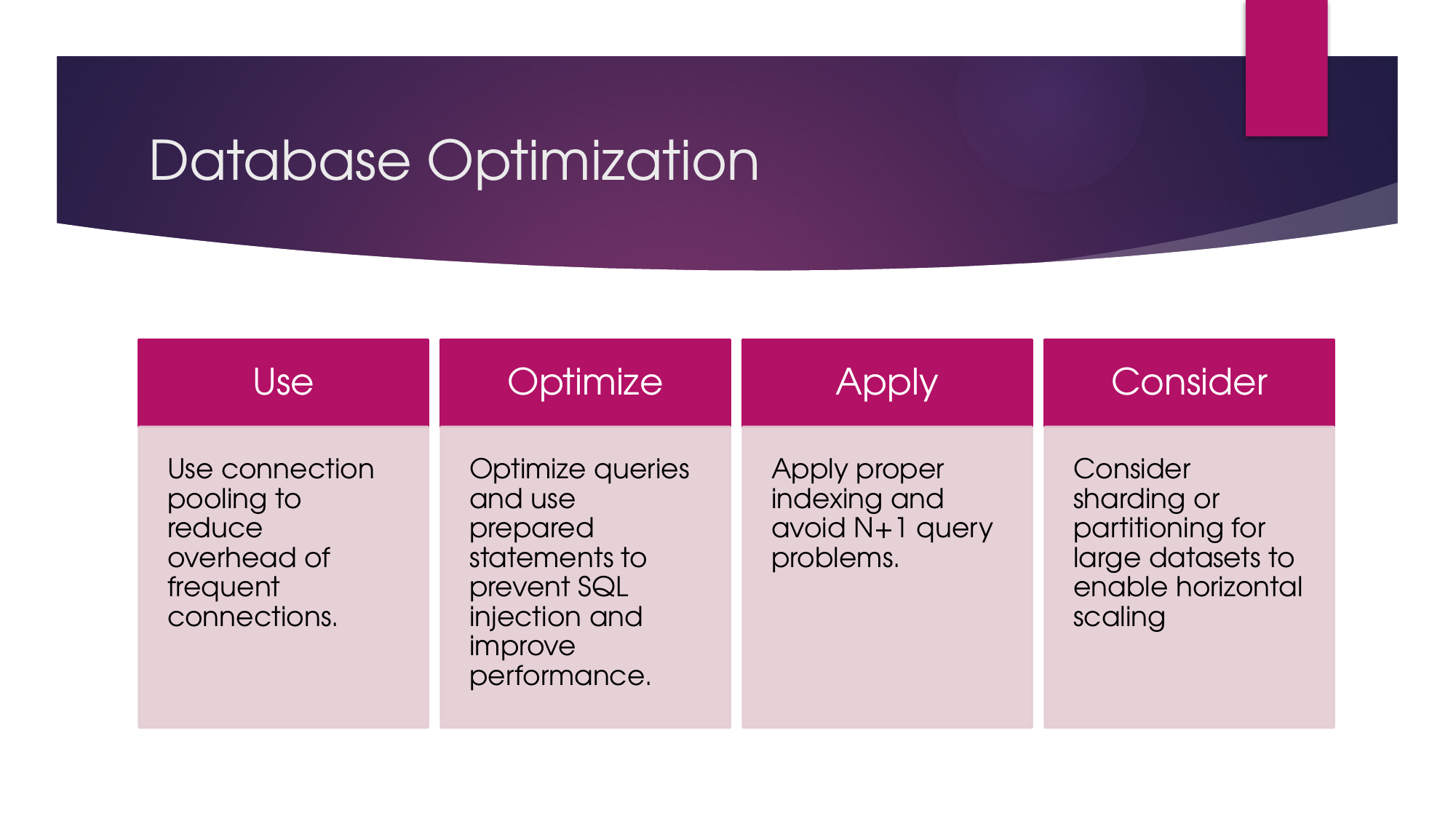

# Database Optimization
Use
Use connection pooling to reduce overhead of frequent connections.
Optimize
Optimize queries and use prepared statements to prevent SQL injection and improve performance.
Apply
Apply proper indexing and avoid N+1 query problems.
Consider
Consider sharding or partitioning for large datasets to enable horizontal scaling